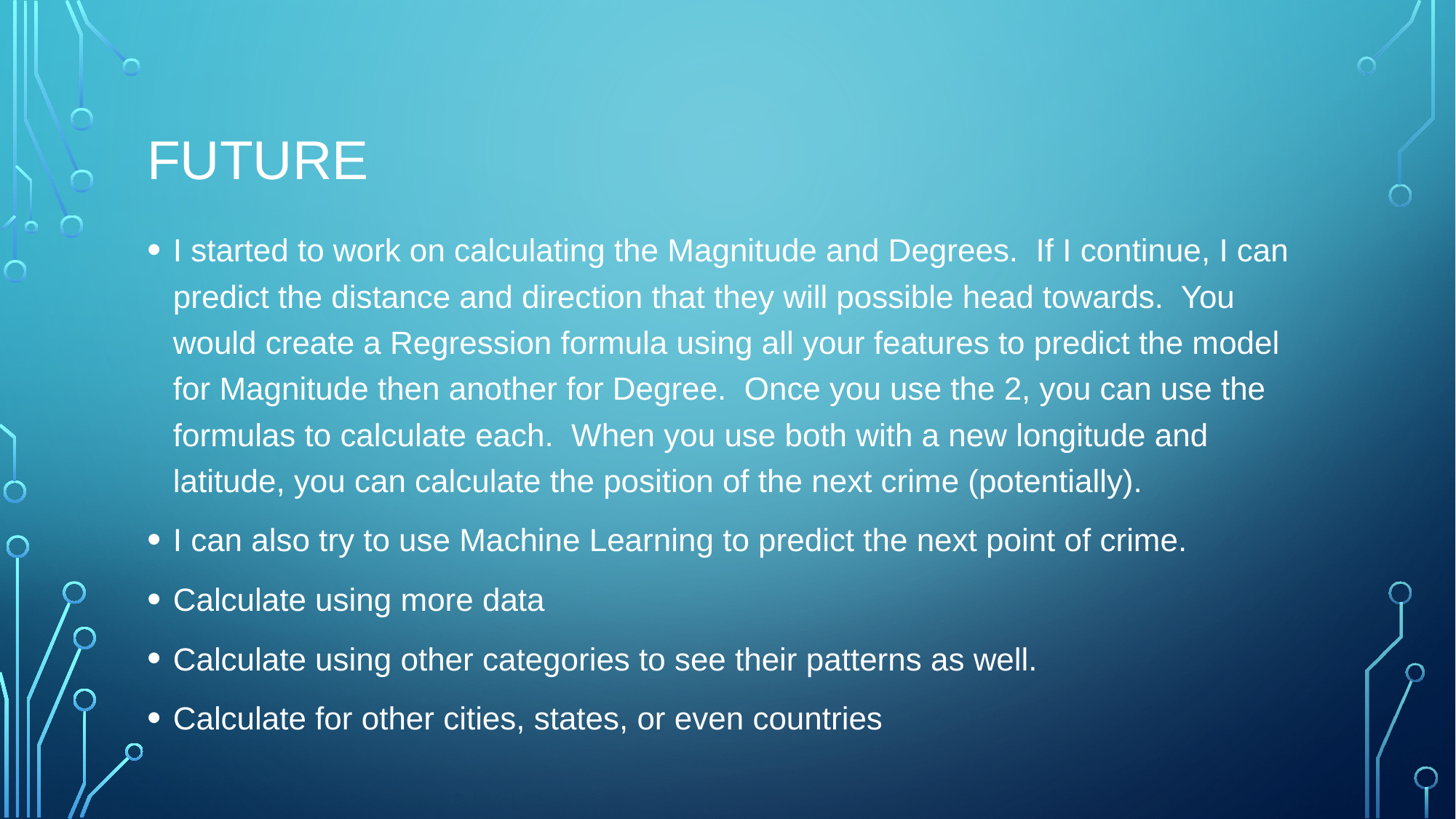

# future
I started to work on calculating the Magnitude and Degrees.  If I continue, I can predict the distance and direction that they will possible head towards.  You would create a Regression formula using all your features to predict the model for Magnitude then another for Degree.  Once you use the 2, you can use the formulas to calculate each.  When you use both with a new longitude and latitude, you can calculate the position of the next crime (potentially).
I can also try to use Machine Learning to predict the next point of crime.
Calculate using more data
Calculate using other categories to see their patterns as well.
Calculate for other cities, states, or even countries